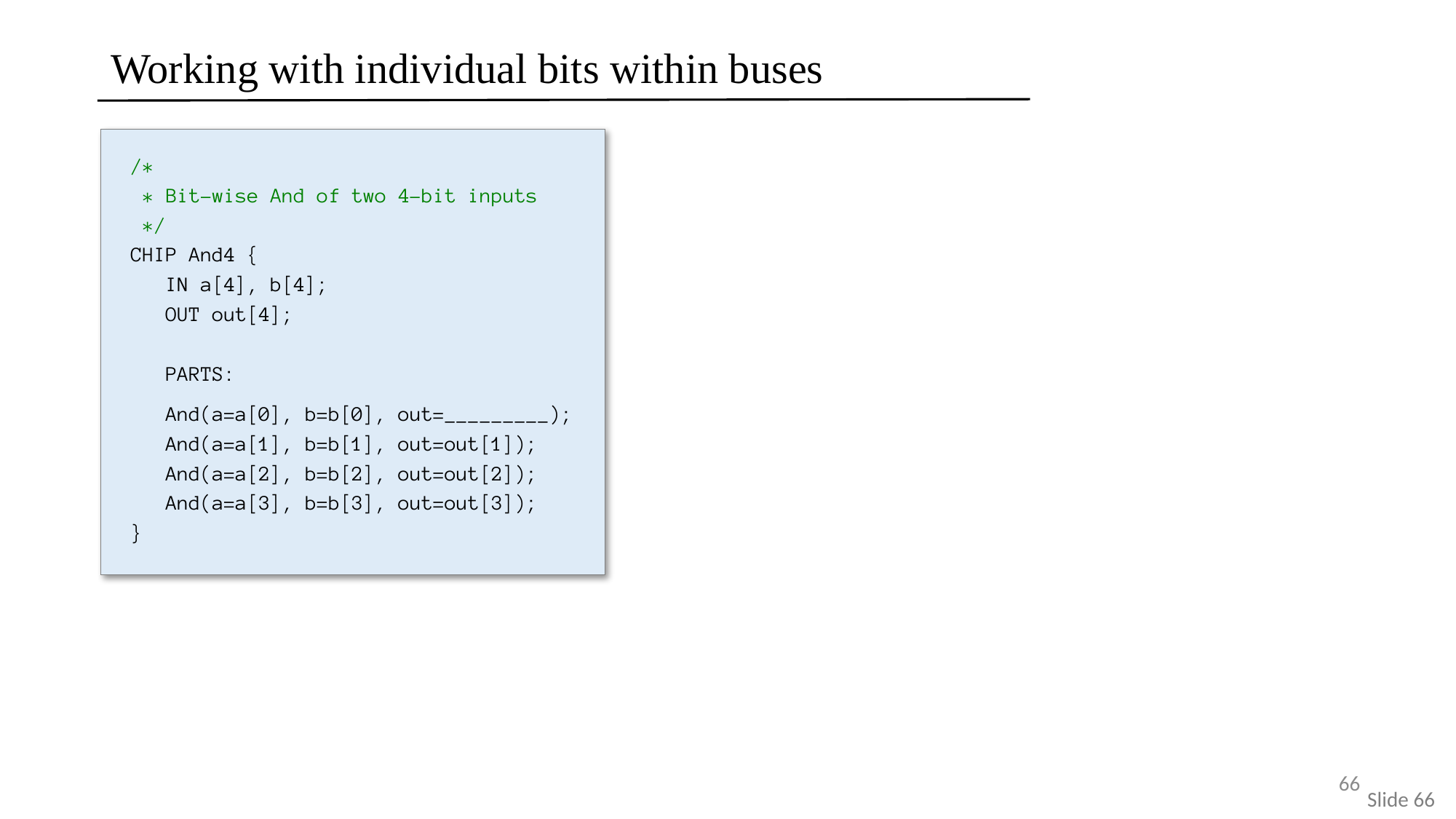

# Working with individual bits within buses
/*
 * Bit-wise And of two 4-bit inputs
 */
CHIP And4 {
   IN a[4], b[4];
   OUT out[4];

   PARTS:
   And(a=a[0], b=b[0], out=_________);
   And(a=a[1], b=b[1], out=out[1]);
   And(a=a[2], b=b[2], out=out[2]);
   And(a=a[3], b=b[3], out=out[3]);
}
66